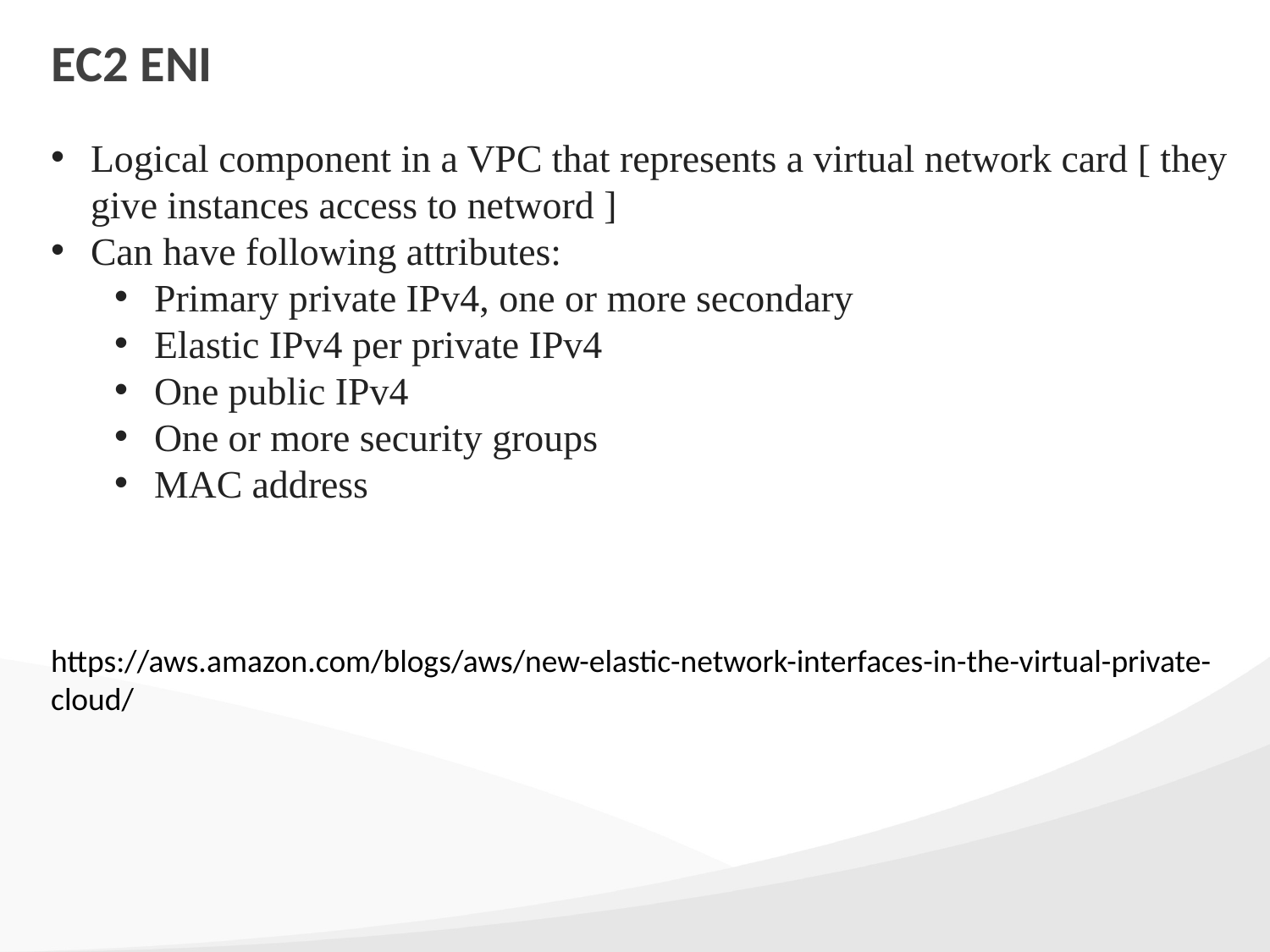

# EC2 ENI
Logical component in a VPC that represents a virtual network card [ they give instances access to netword ]
Can have following attributes:
Primary private IPv4, one or more secondary
Elastic IPv4 per private IPv4
One public IPv4
One or more security groups
MAC address

https://aws.amazon.com/blogs/aws/new-elastic-network-interfaces-in-the-virtual-private-cloud/